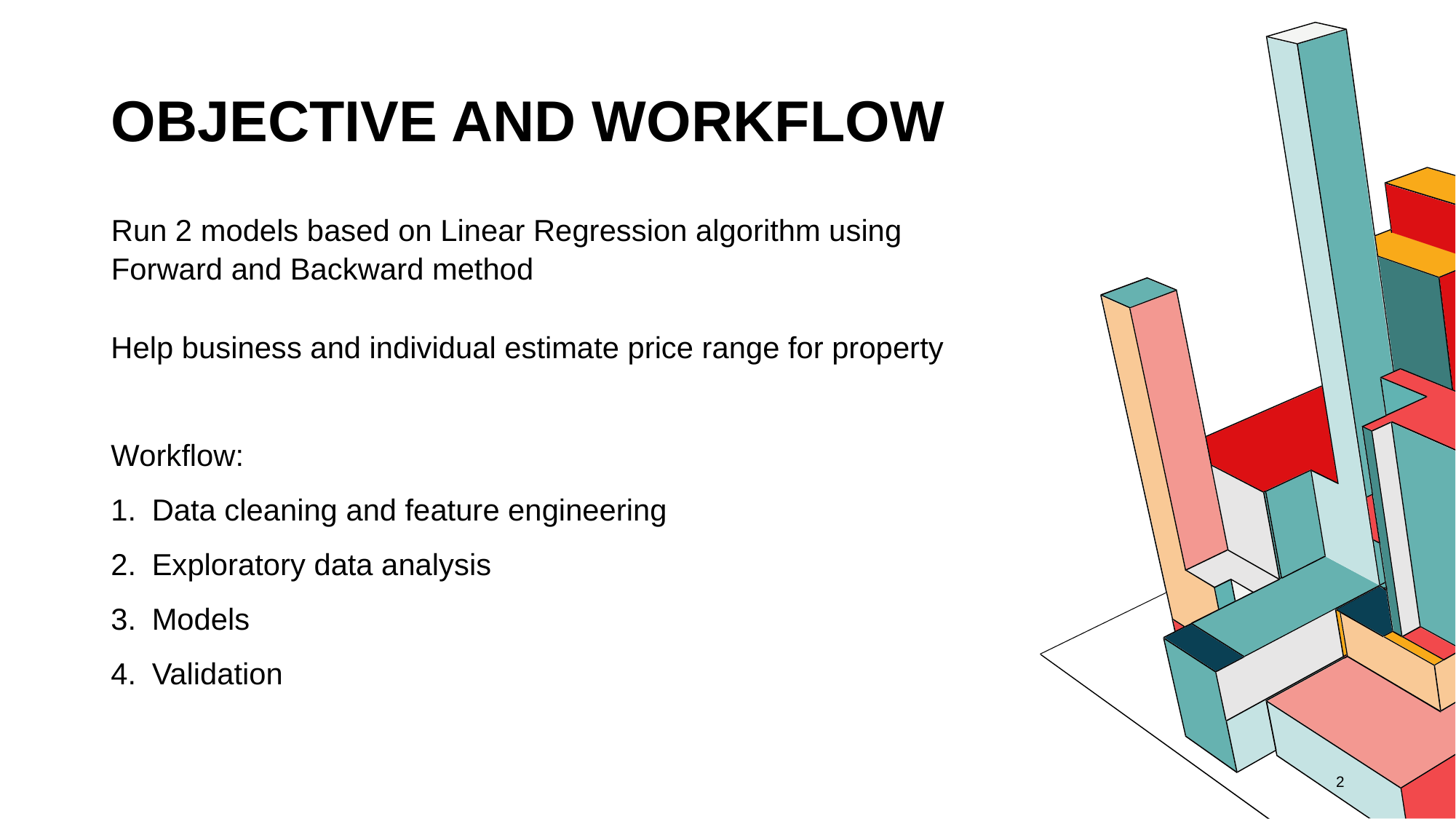

# Objective and workflow
Run 2 models based on Linear Regression algorithm using Forward and Backward method
Help business and individual estimate price range for property
Workflow:
Data cleaning and feature engineering
Exploratory data analysis
Models
Validation
2